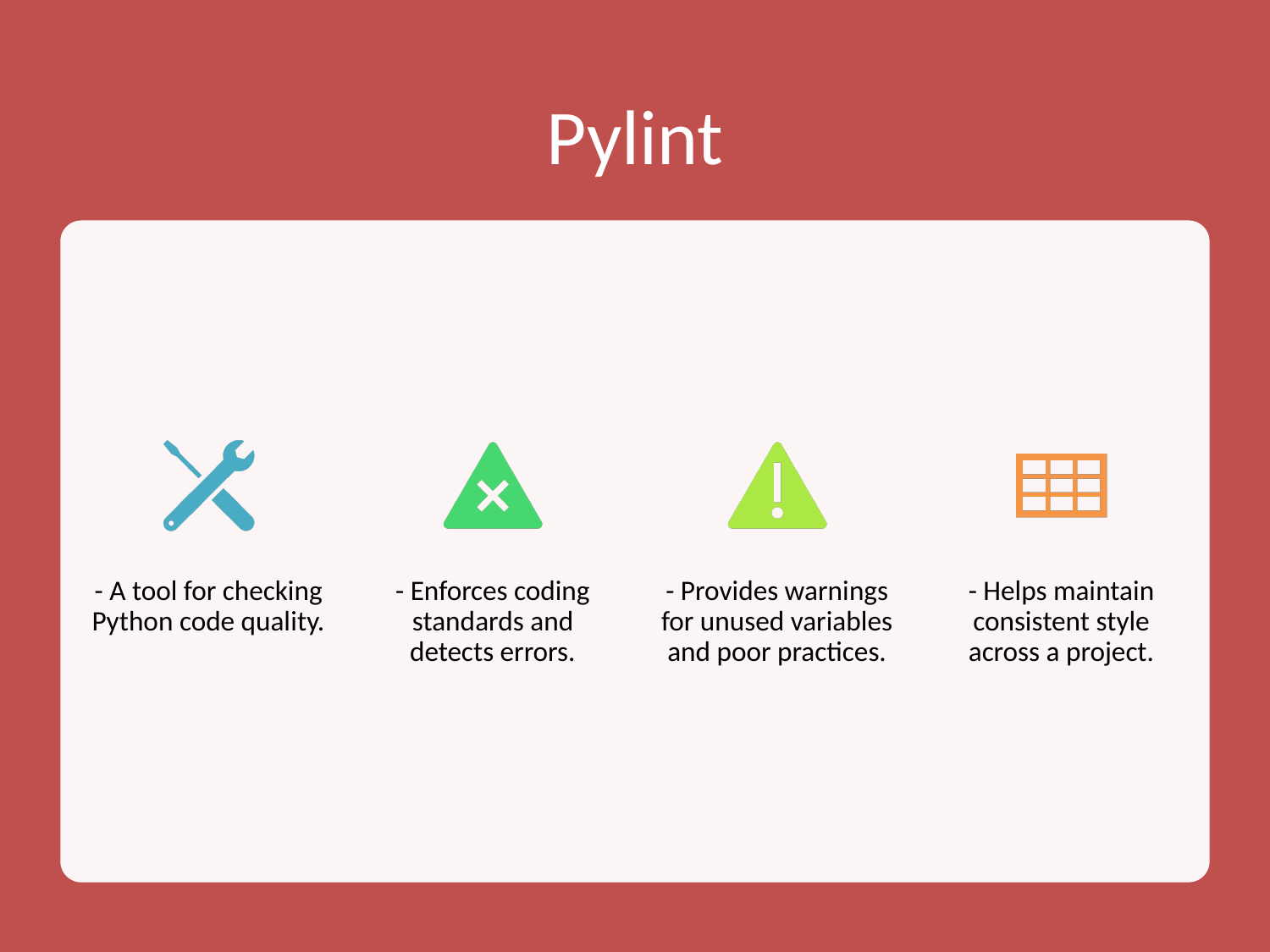

# Pylint

- A tool for checking Python code quality.
- Enforces coding standards and detects errors.
- Provides warnings for unused variables and poor practices.
- Helps maintain consistent style across a project.